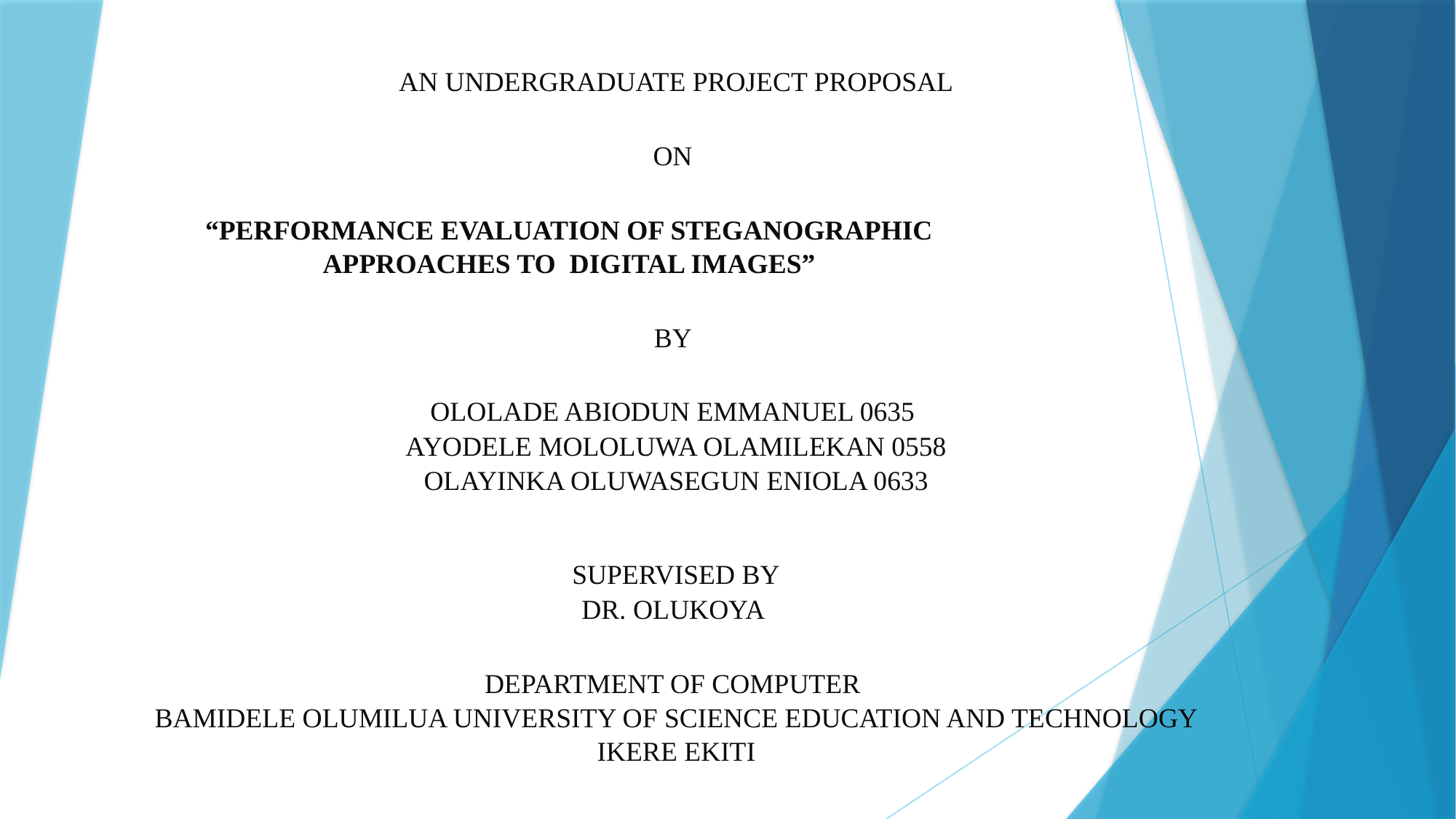

AN UNDERGRADUATE PROJECT PROPOSAL
ON
“PERFORMANCE EVALUATION OF STEGANOGRAPHIC APPROACHES TO  DIGITAL IMAGES”
BY
OLOLADE ABIODUN EMMANUEL 0635
AYODELE MOLOLUWA OLAMILEKAN 0558
OLAYINKA OLUWASEGUN ENIOLA 0633

SUPERVISED BY
DR. OLUKOYA

DEPARTMENT OF COMPUTER
BAMIDELE OLUMILUA UNIVERSITY OF SCIENCE EDUCATION AND TECHNOLOGY IKERE EKITI
#